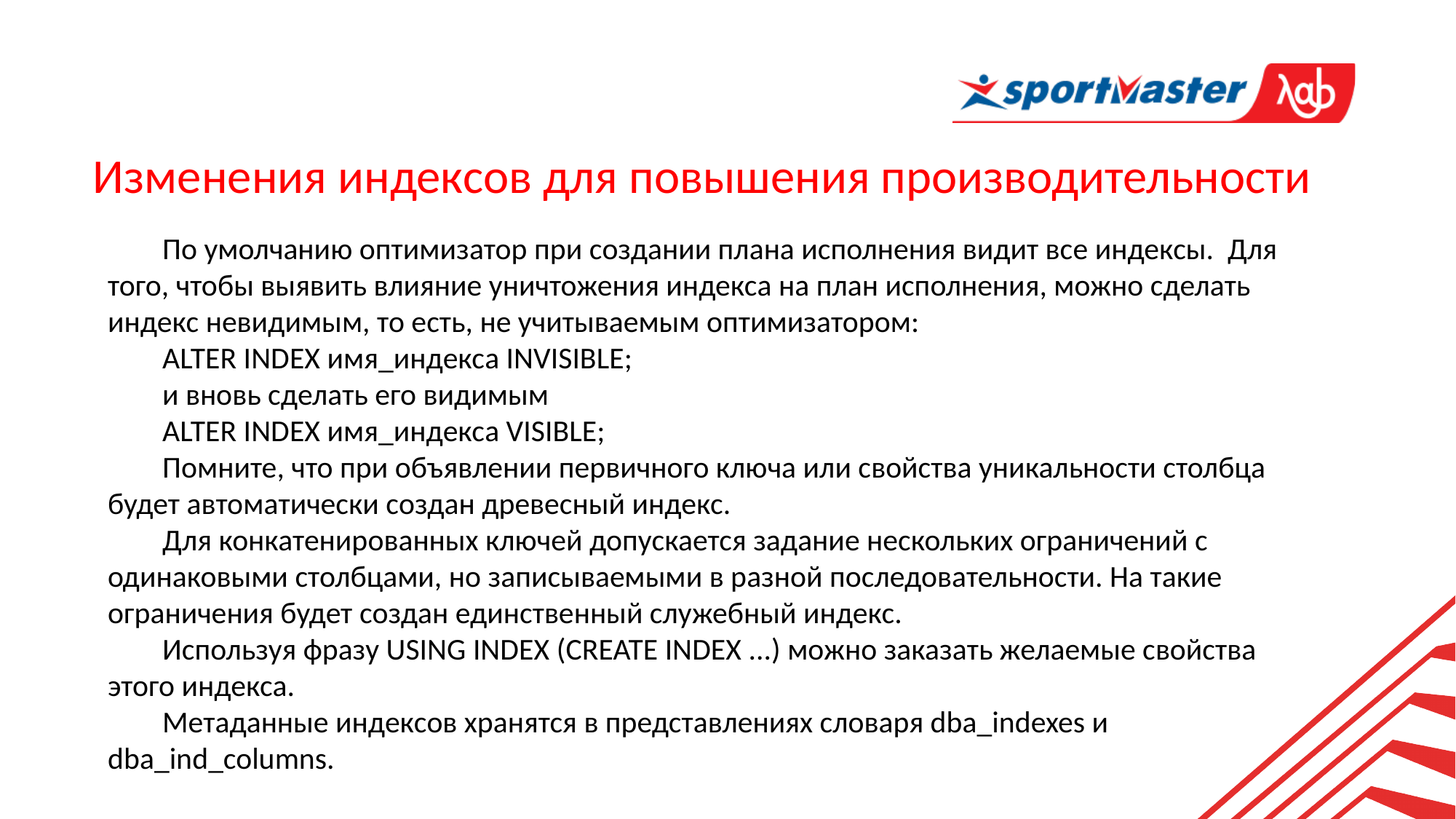

Изменения индексов для повышения производительности

По умолчанию оптимизатор при создании плана исполнения видит все индексы.  Для того, чтобы выявить влияние уничтожения индекса на план исполнения, можно сделать индекс невидимым, то есть, не учитываемым оптимизатором:
ALTER INDEX имя_индекса INVISIBLE;
и вновь сделать его видимым
ALTER INDEX имя_индекса VISIBLE;
Помните, что при объявлении первичного ключа или свойства уникальности столбца будет автоматически создан древесный индекс.
Для конкатенированных ключей допускается задание нескольких ограничений с одинаковыми столбцами, но записываемыми в разной последовательности. На такие ограничения будет создан единственный служебный индекс.
Используя фразу USING INDEX (CREATE INDEX ...) можно заказать желаемые свойства этого индекса.
Метаданные индексов хранятся в представлениях словаря dba_indexes и dba_ind_columns.